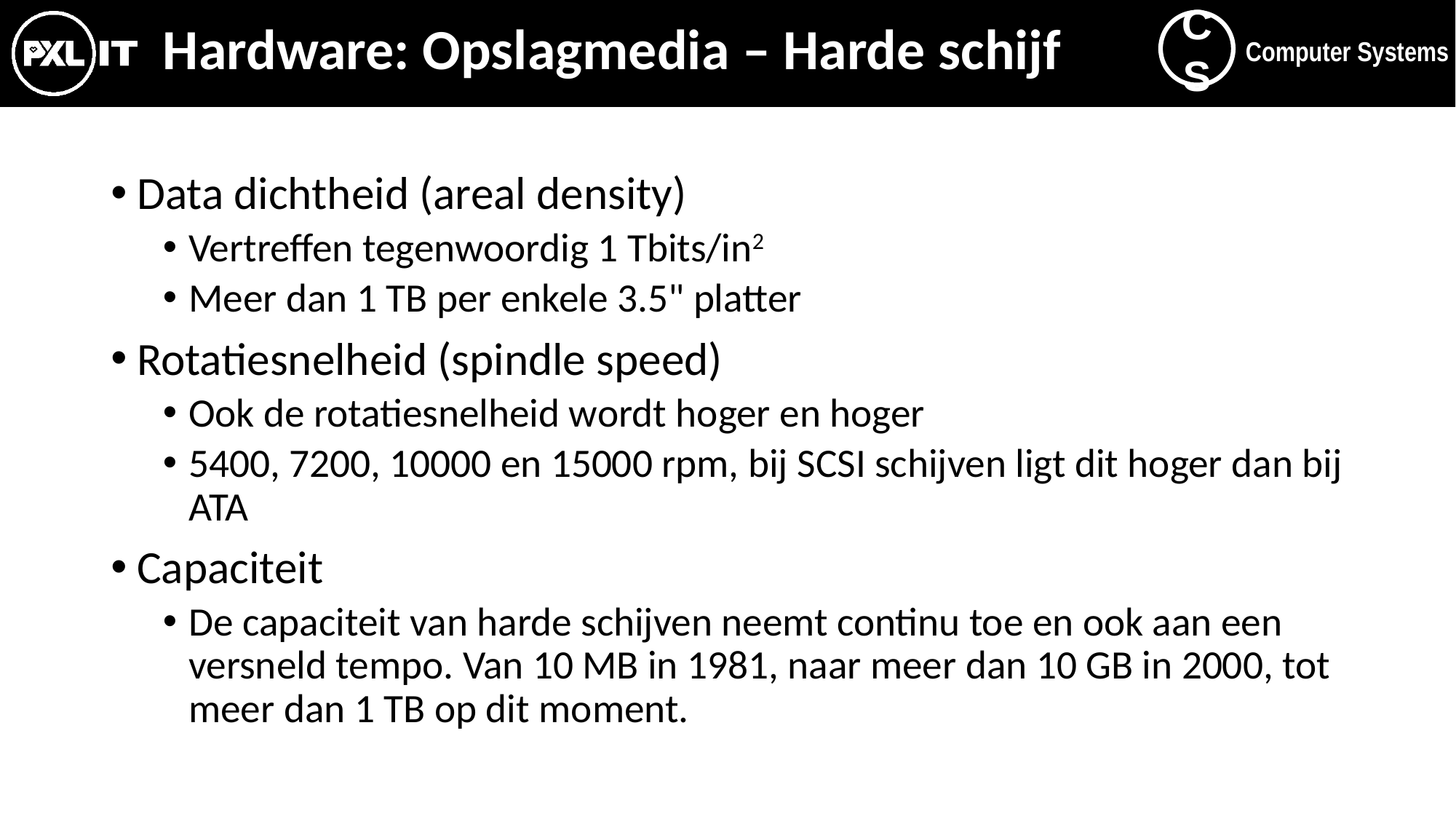

# Hardware: Opslagmedia – Harde schijf
Data dichtheid (areal density)
Vertreffen tegenwoordig 1 Tbits/in2
Meer dan 1 TB per enkele 3.5" platter
Rotatiesnelheid (spindle speed)
Ook de rotatiesnelheid wordt hoger en hoger
5400, 7200, 10000 en 15000 rpm, bij SCSI schijven ligt dit hoger dan bij ATA
Capaciteit
De capaciteit van harde schijven neemt continu toe en ook aan een versneld tempo. Van 10 MB in 1981, naar meer dan 10 GB in 2000, tot meer dan 1 TB op dit moment.